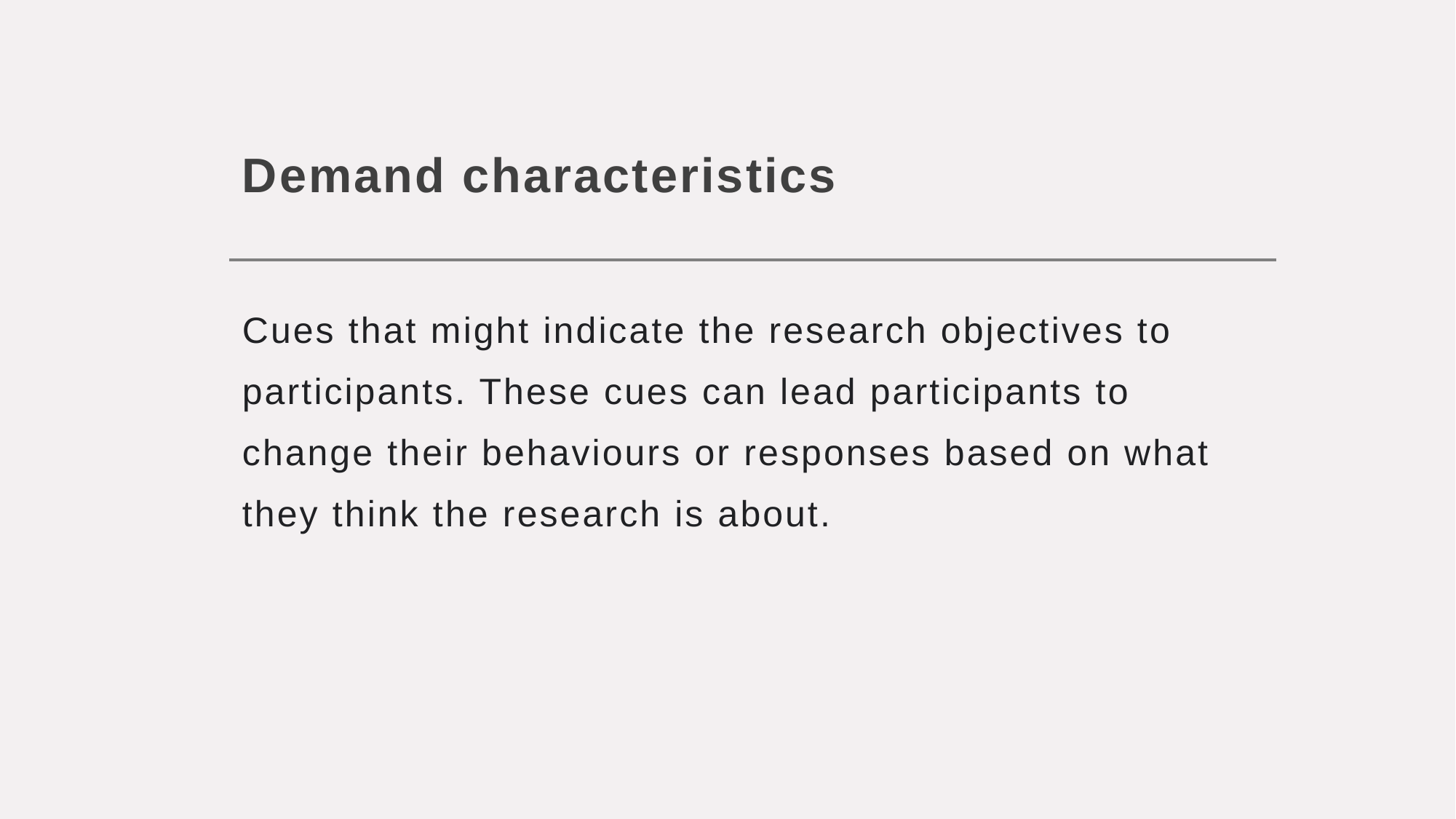

# Demand characteristics
Cues that might indicate the research objectives to participants. These cues can lead participants to change their behaviours or responses based on what they think the research is about.